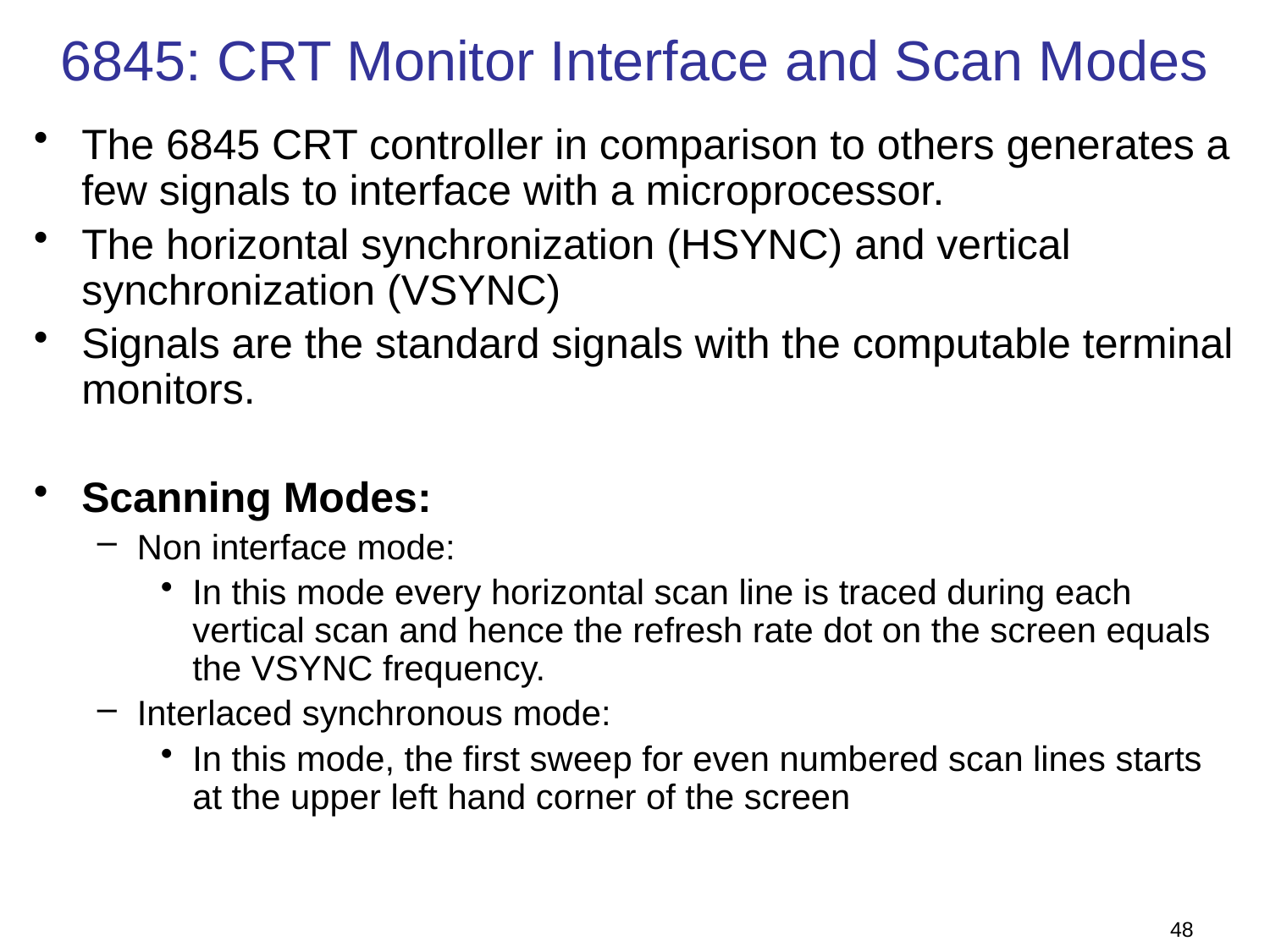

# 6845: CRT Monitor Interface and Scan Modes
The 6845 CRT controller in comparison to others generates a few signals to interface with a microprocessor.
The horizontal synchronization (HSYNC) and vertical synchronization (VSYNC)
Signals are the standard signals with the computable terminal monitors.

Scanning Modes:
Non interface mode:
In this mode every horizontal scan line is traced during each vertical scan and hence the refresh rate dot on the screen equals the VSYNC frequency.
Interlaced synchronous mode:
In this mode, the first sweep for even numbered scan lines starts at the upper left hand corner of the screen
48